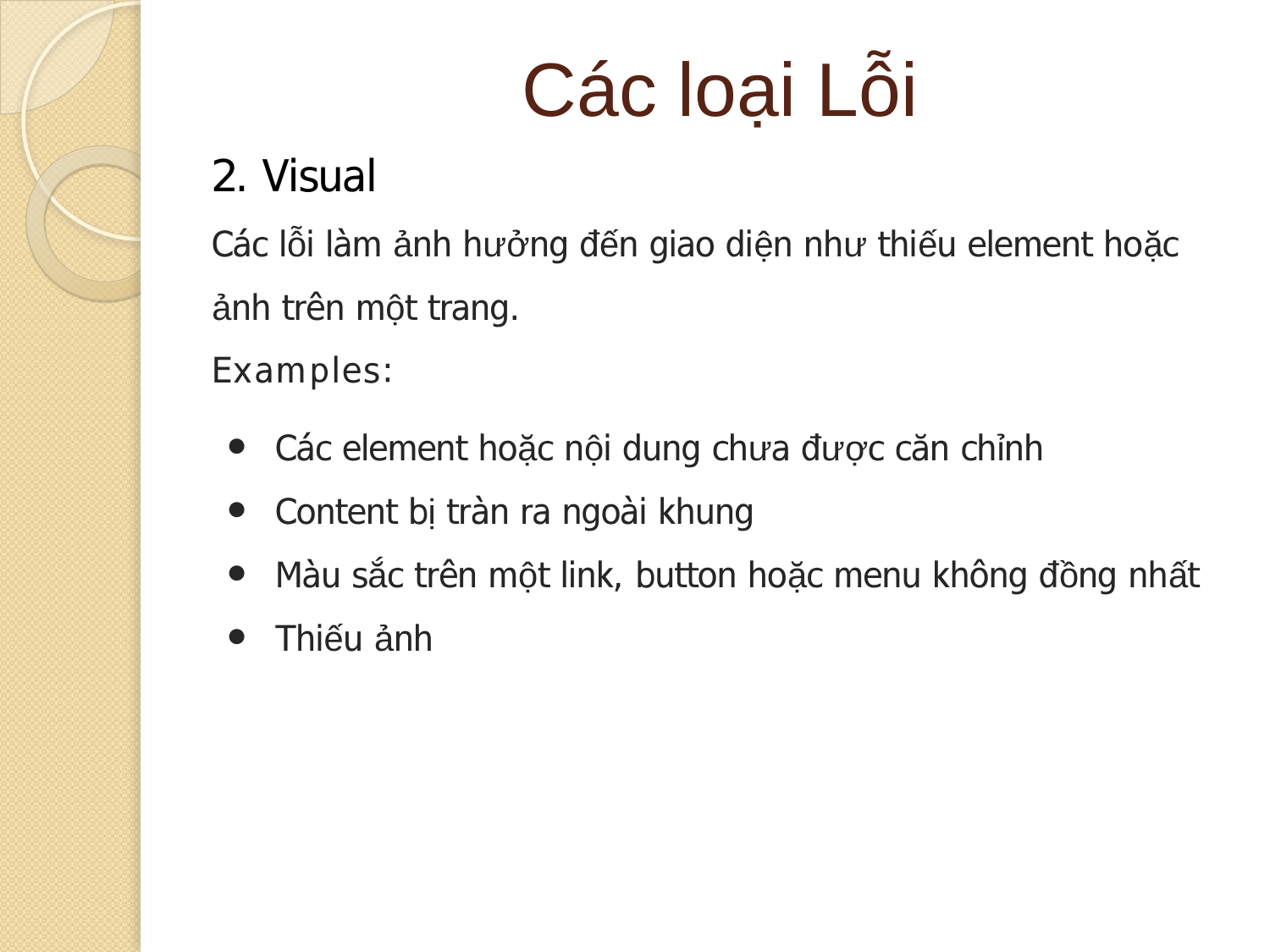

# Các loại Lỗi
2. Visual
Các lỗi làm ảnh hưởng đến giao diện như thiếu element hoặc ảnh trên một trang.
Examples:
Các element hoặc nội dung chưa được căn chỉnh
Content bị tràn ra ngoài khung
Màu sắc trên một link, button hoặc menu không đồng nhất
Thiếu ảnh